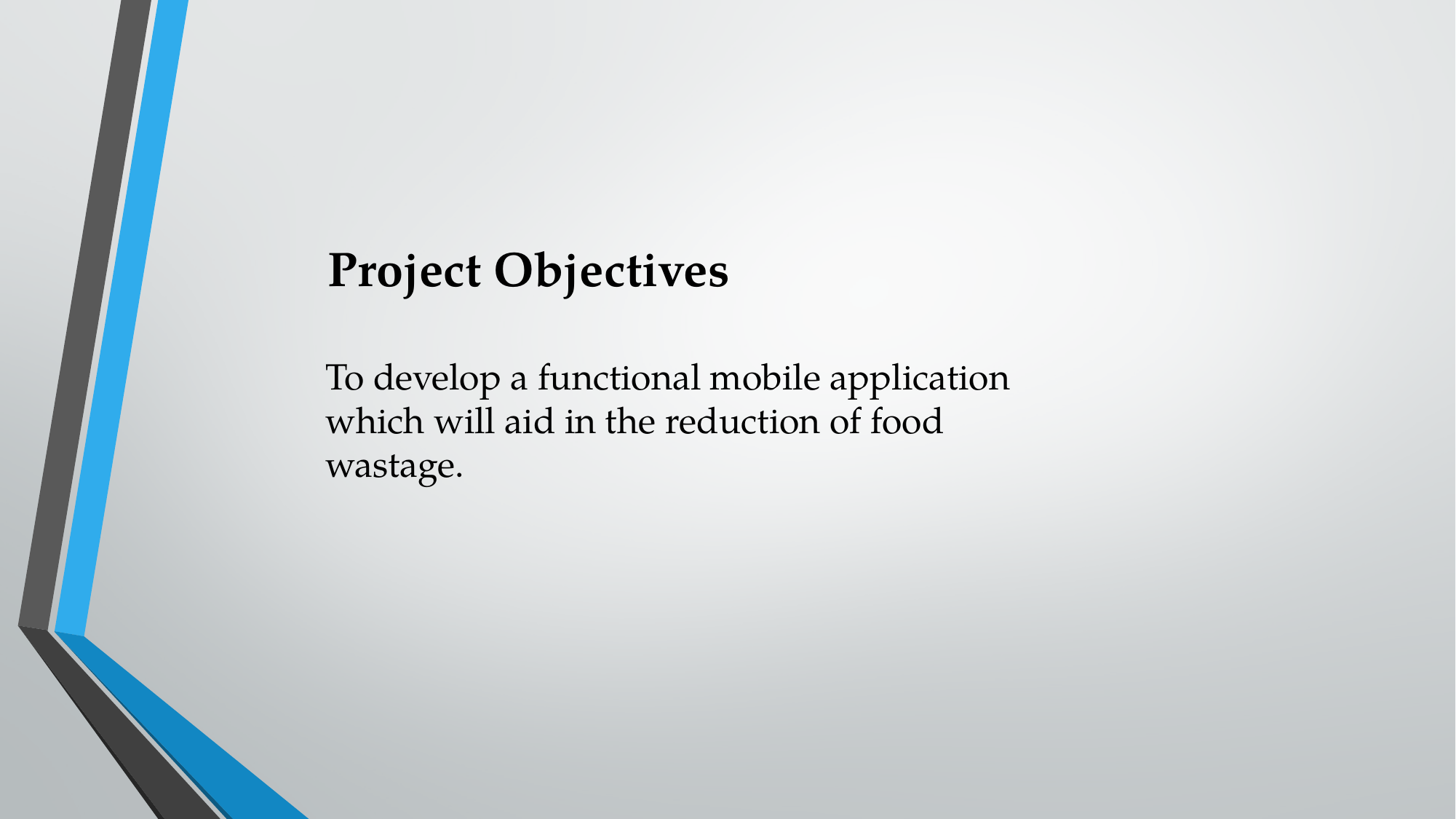

Project Objectives
To develop a functional mobile application which will aid in the reduction of food wastage.